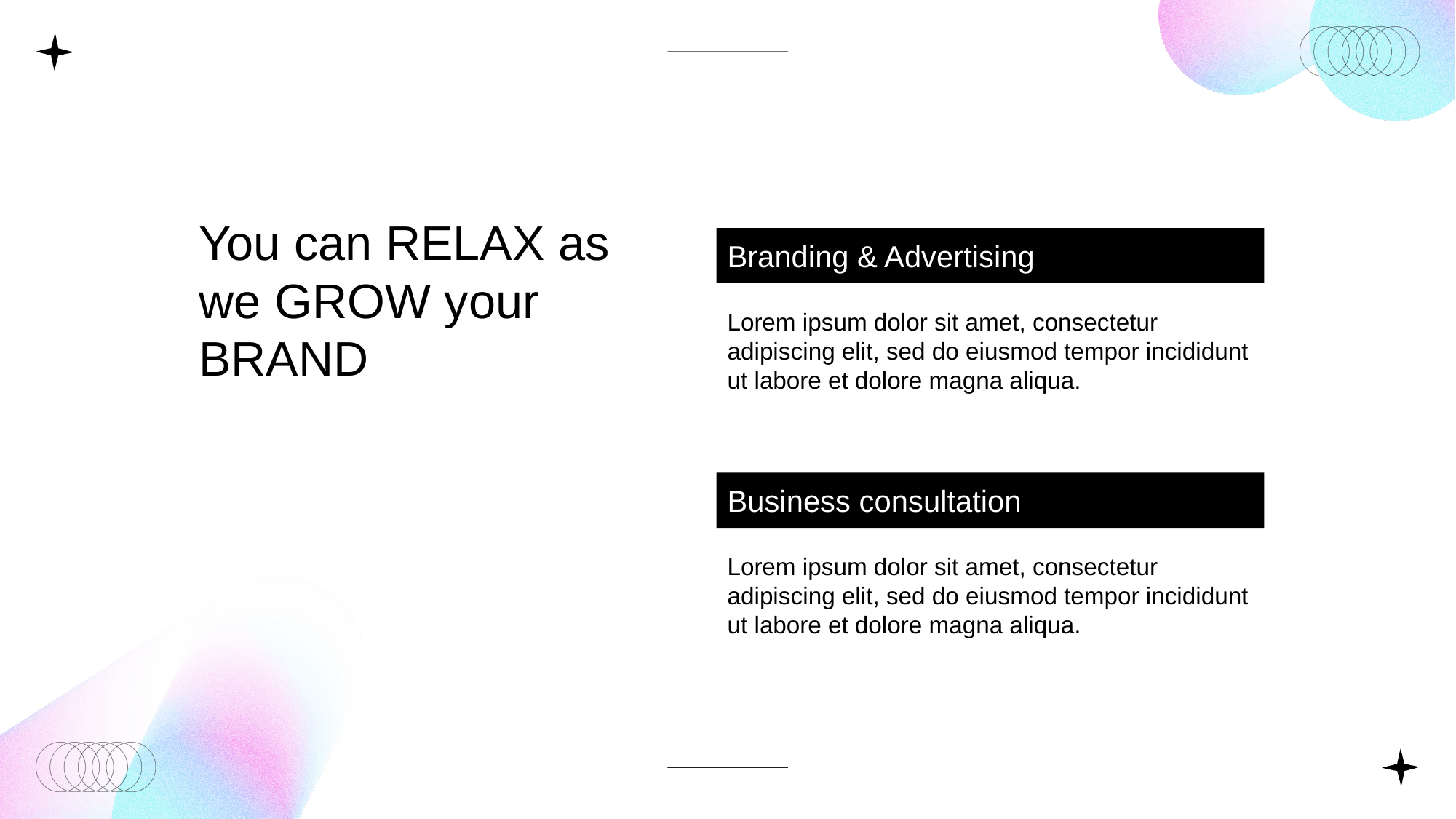

You can RELAX as we GROW your BRAND
Branding & Advertising
Lorem ipsum dolor sit amet, consectetur adipiscing elit, sed do eiusmod tempor incididunt ut labore et dolore magna aliqua.
Business consultation
Lorem ipsum dolor sit amet, consectetur adipiscing elit, sed do eiusmod tempor incididunt ut labore et dolore magna aliqua.